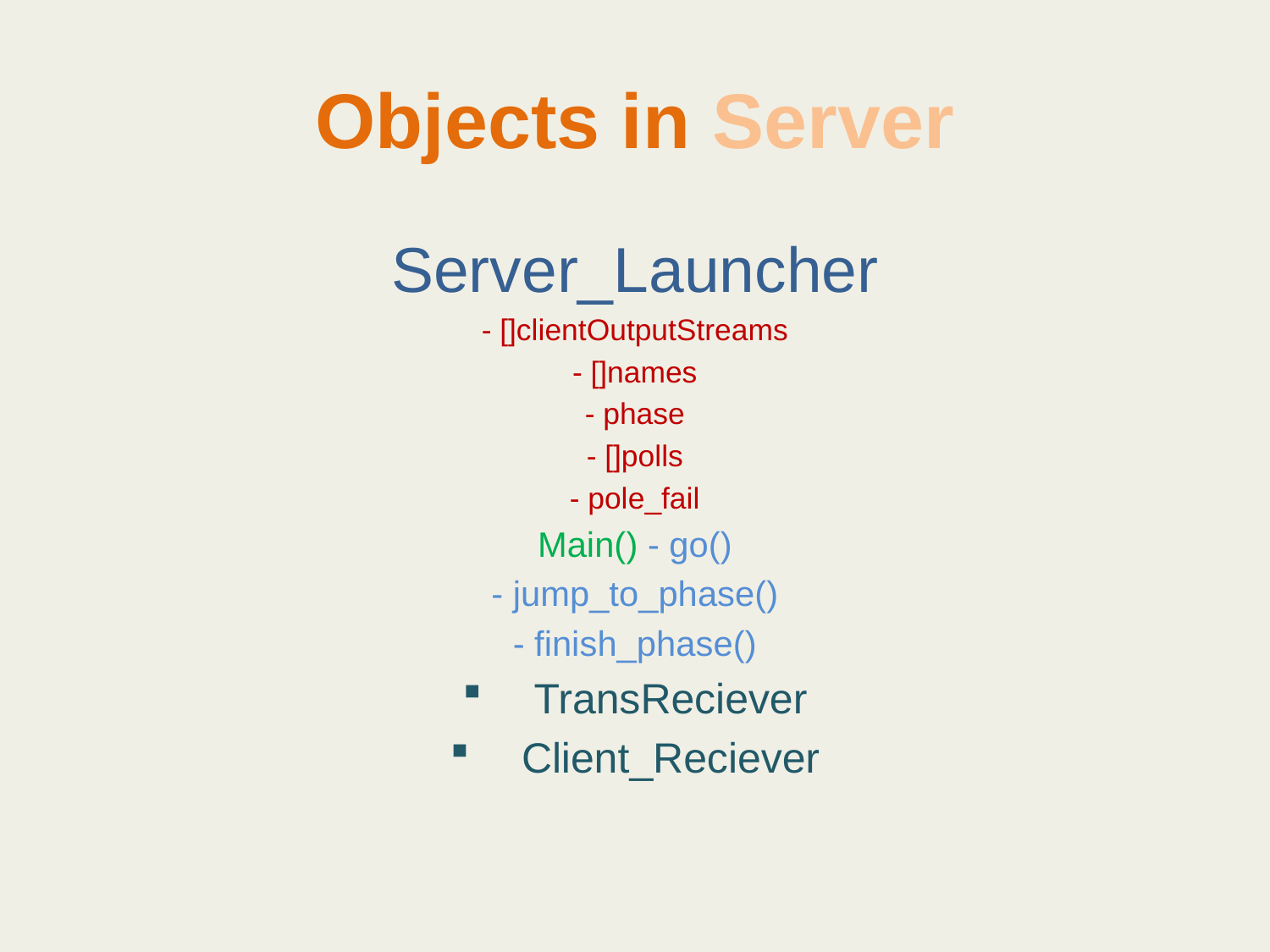

# Objects in Server
Server_Launcher
- []clientOutputStreams
- []names
- phase
- []polls
- pole_fail
Main() - go()
- jump_to_phase()
- finish_phase()
TransReciever
Client_Reciever